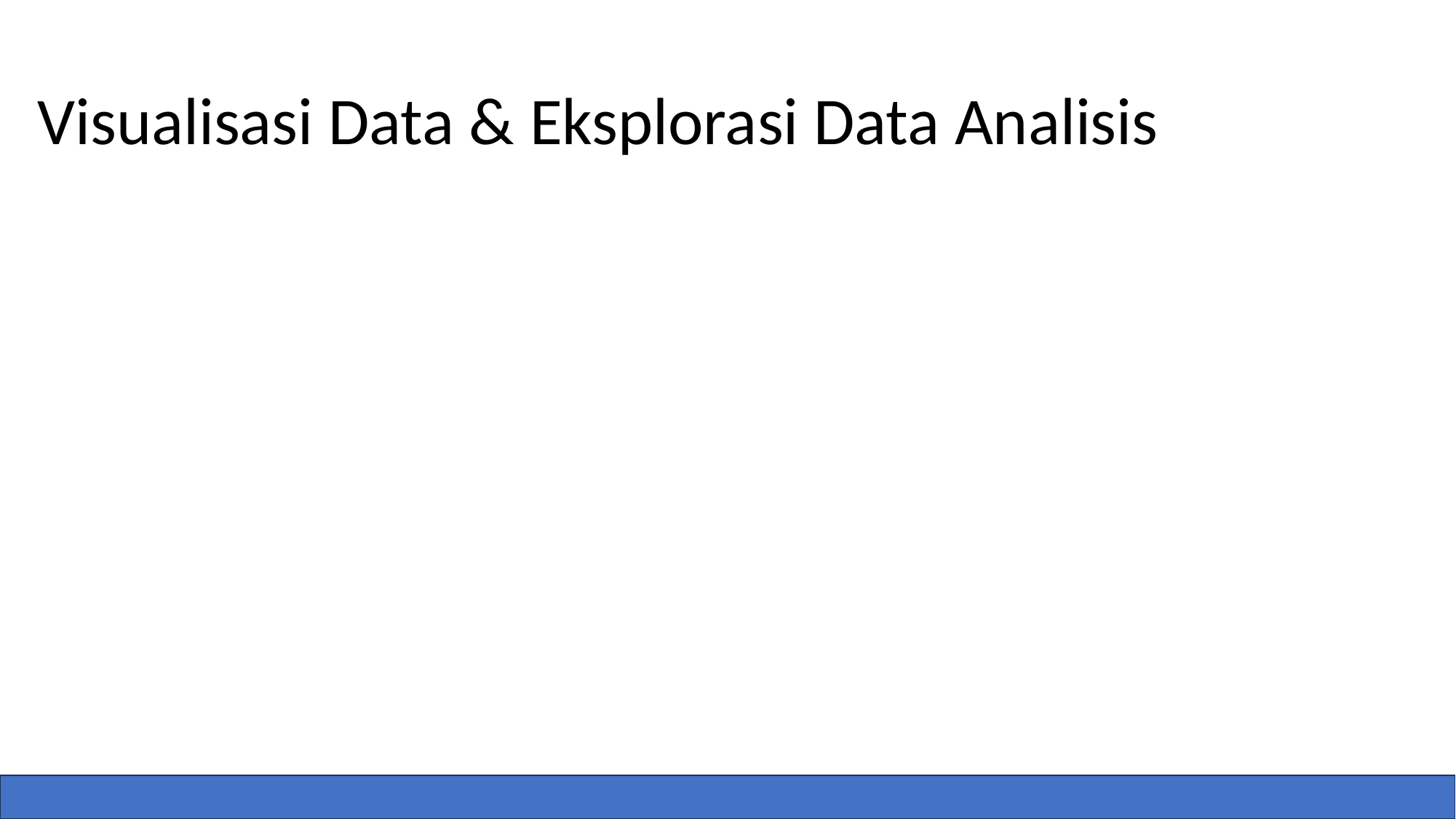

# Visualisasi Data & Eksplorasi Data Analisis